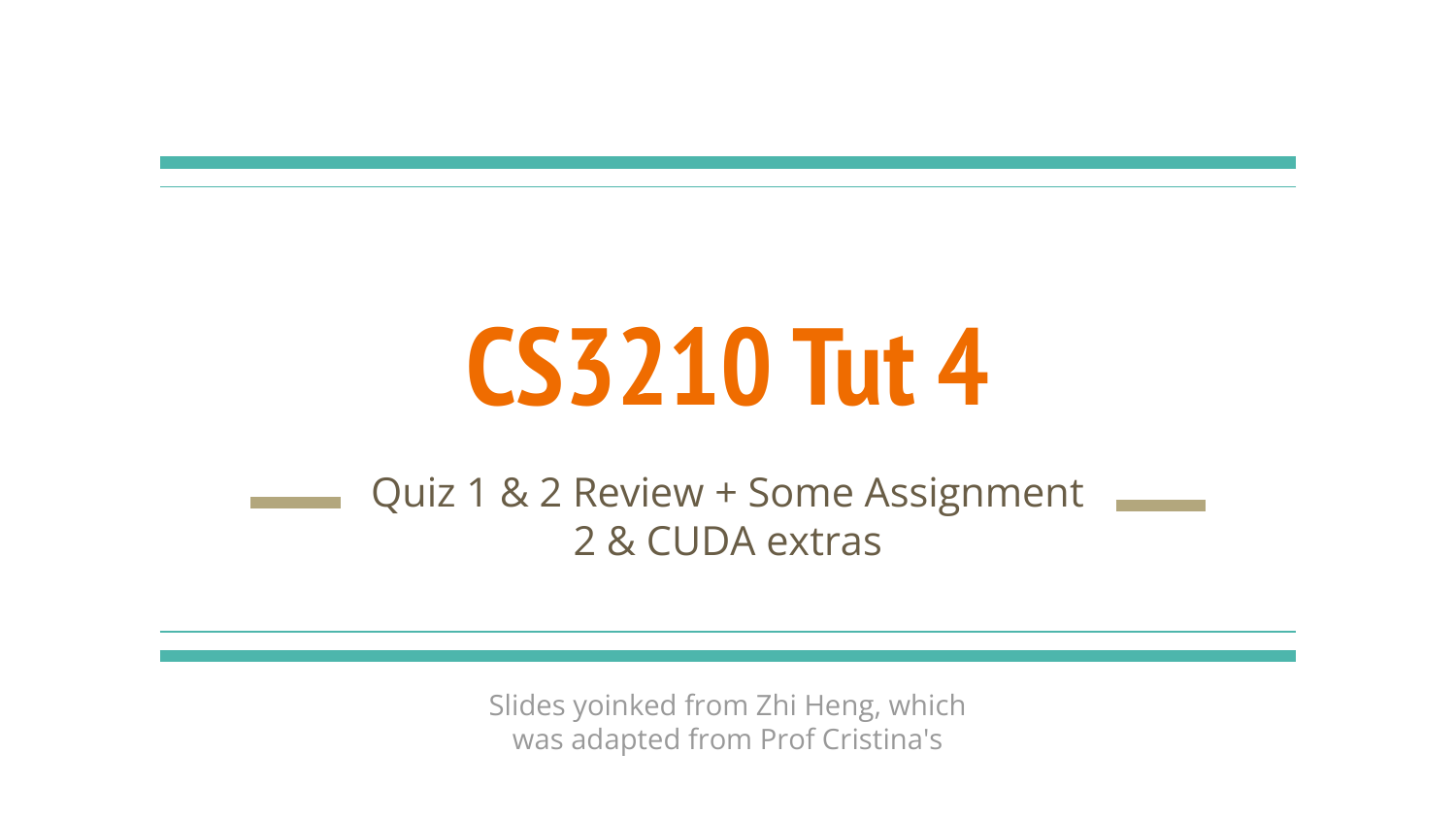

# CS3210 Tut 4
Quiz 1 & 2 Review + Some Assignment 2 & CUDA extras
Slides yoinked from Zhi Heng, which was adapted from Prof Cristina's